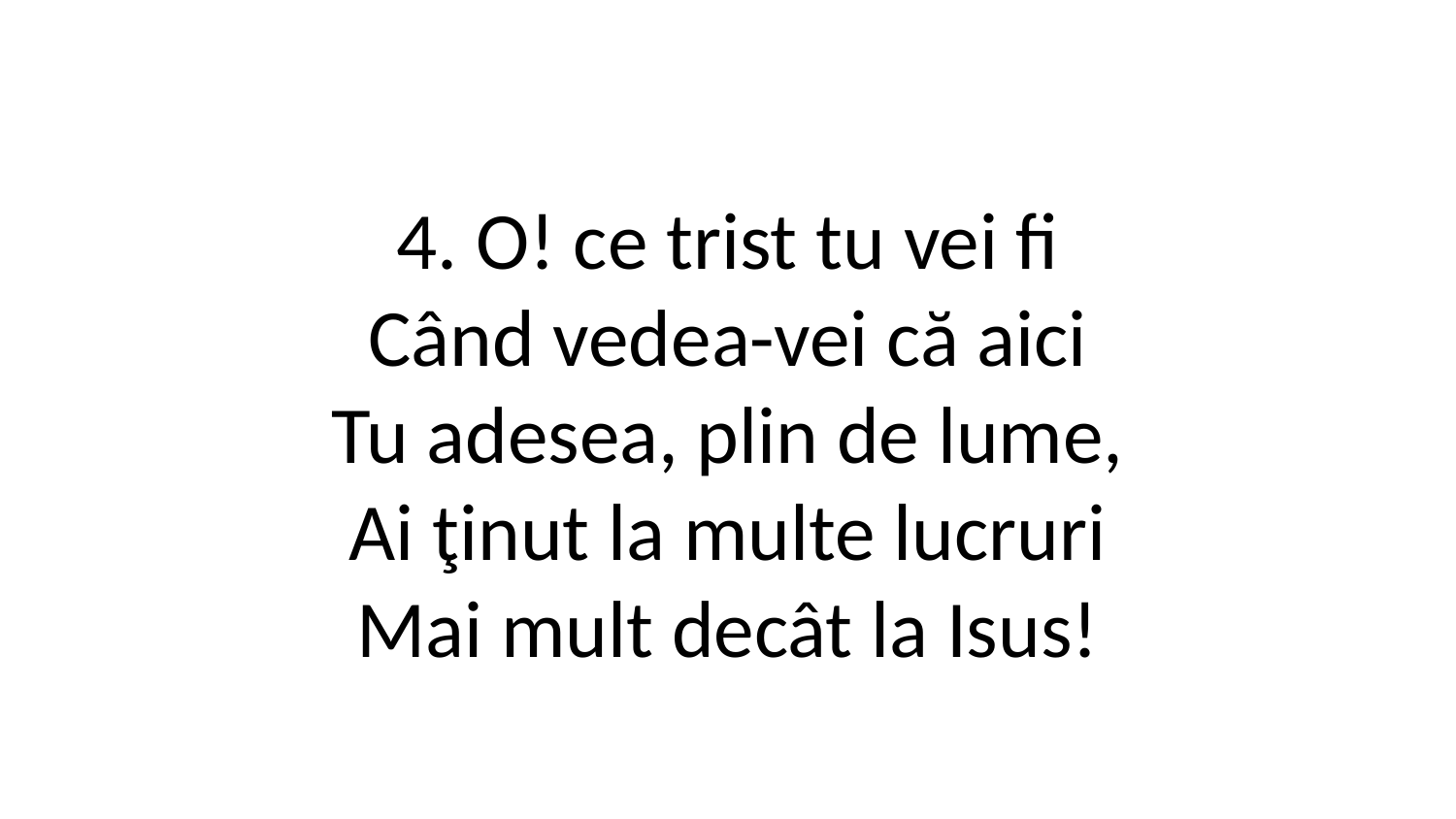

4. O! ce trist tu vei fi
Când vedea-vei că aici
Tu adesea, plin de lume,
Ai ţinut la multe lucruri
Mai mult decât la Isus!